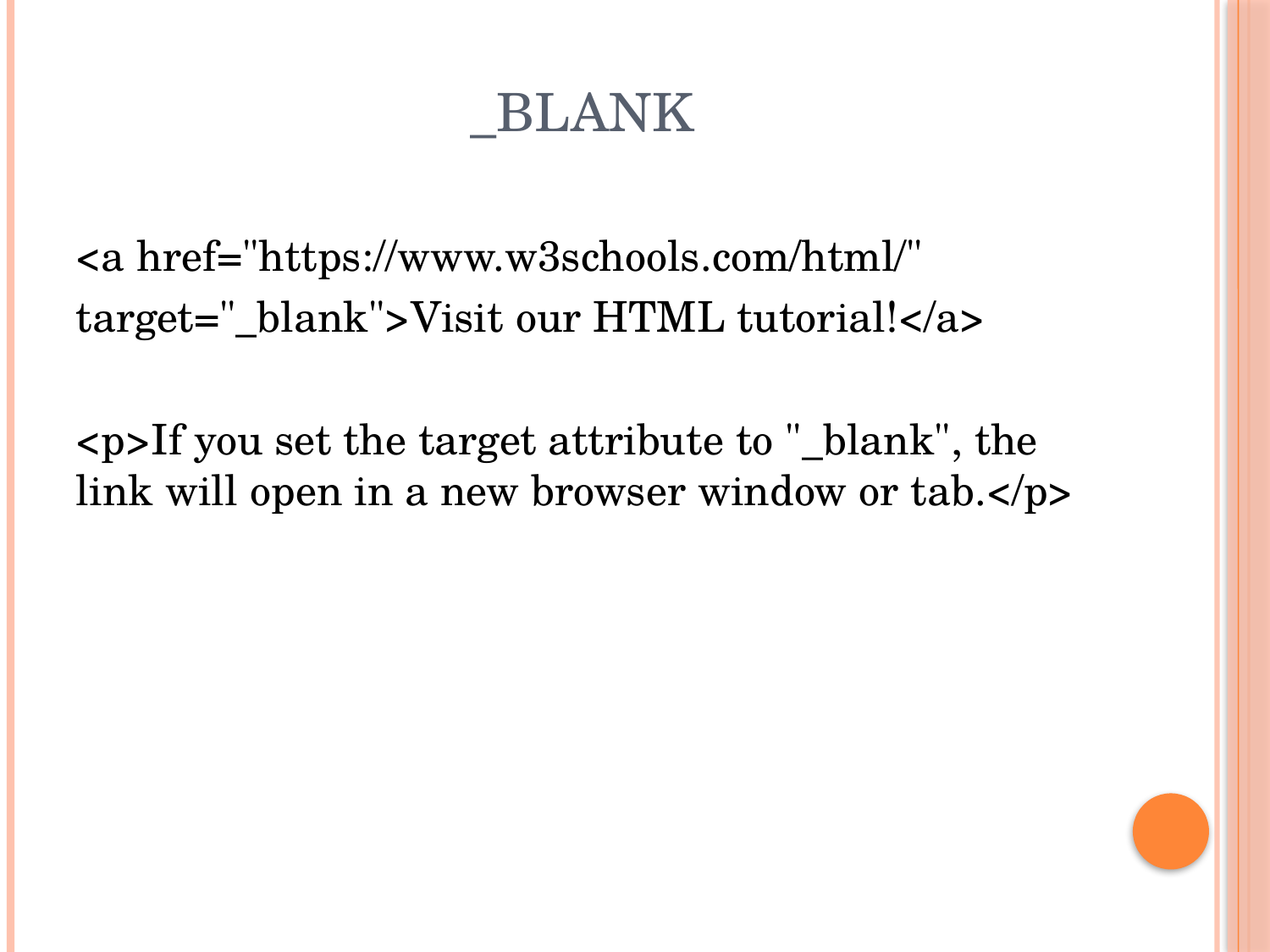

# _blank
<a href="https://www.w3schools.com/html/"
target="_blank">Visit our HTML tutorial!</a>

<p>If you set the target attribute to "_blank", the link will open in a new browser window or tab.</p>